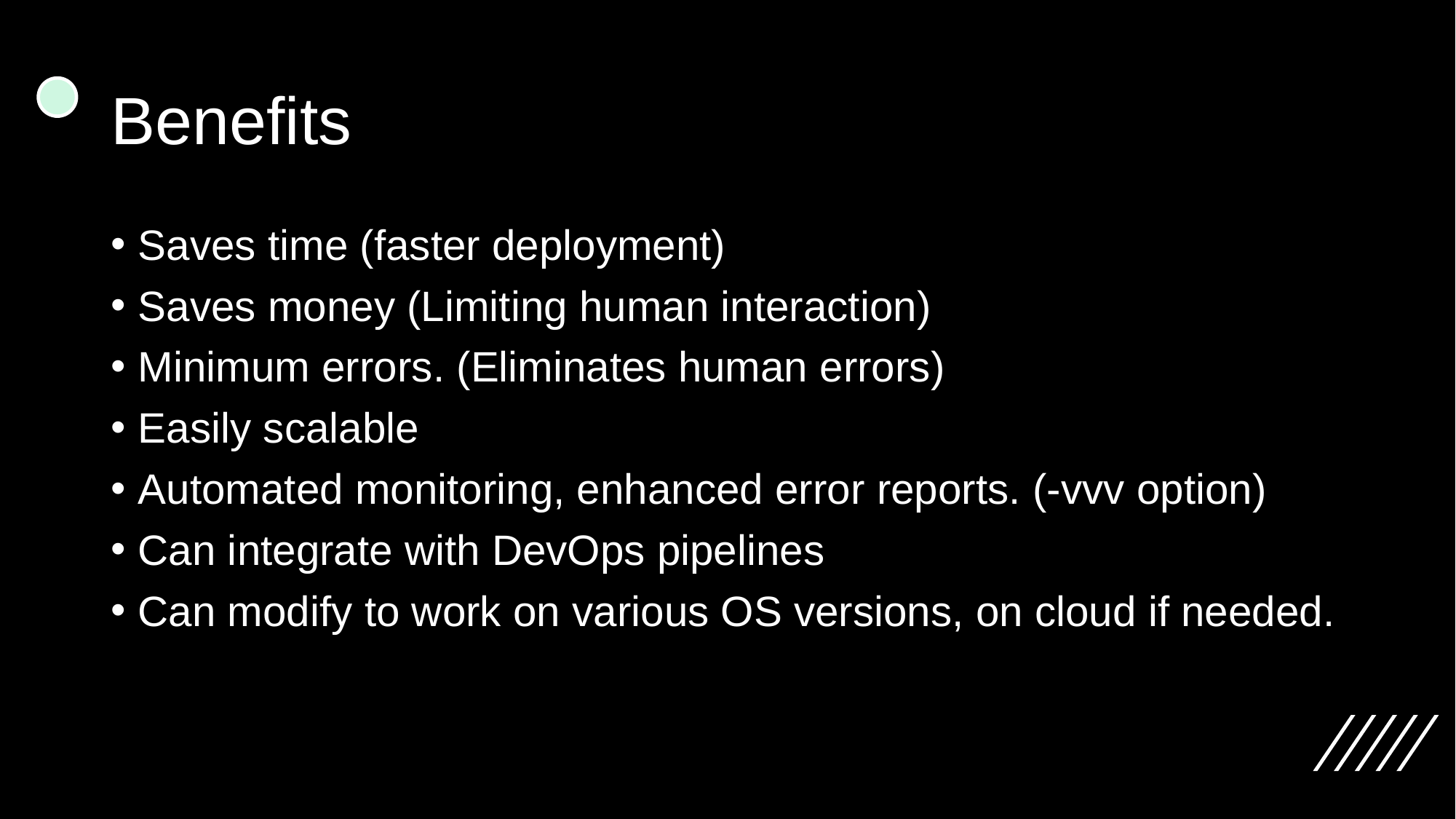

# Benefits
Saves time (faster deployment)
Saves money (Limiting human interaction)
Minimum errors. (Eliminates human errors)
Easily scalable
Automated monitoring, enhanced error reports. (-vvv option)
Can integrate with DevOps pipelines
Can modify to work on various OS versions, on cloud if needed.